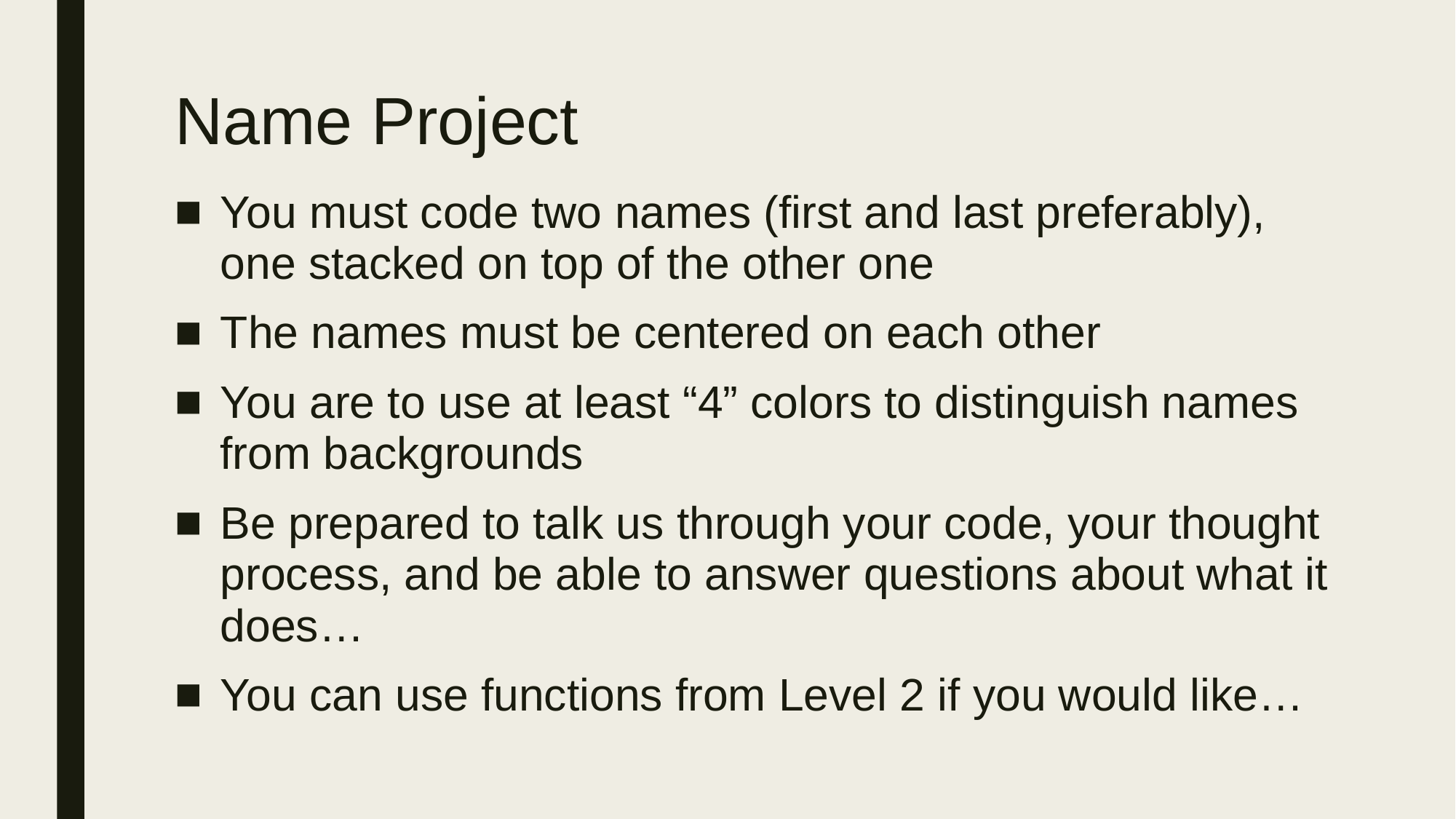

# Name Project
You must code two names (first and last preferably), one stacked on top of the other one
The names must be centered on each other
You are to use at least “4” colors to distinguish names from backgrounds
Be prepared to talk us through your code, your thought process, and be able to answer questions about what it does…
You can use functions from Level 2 if you would like…